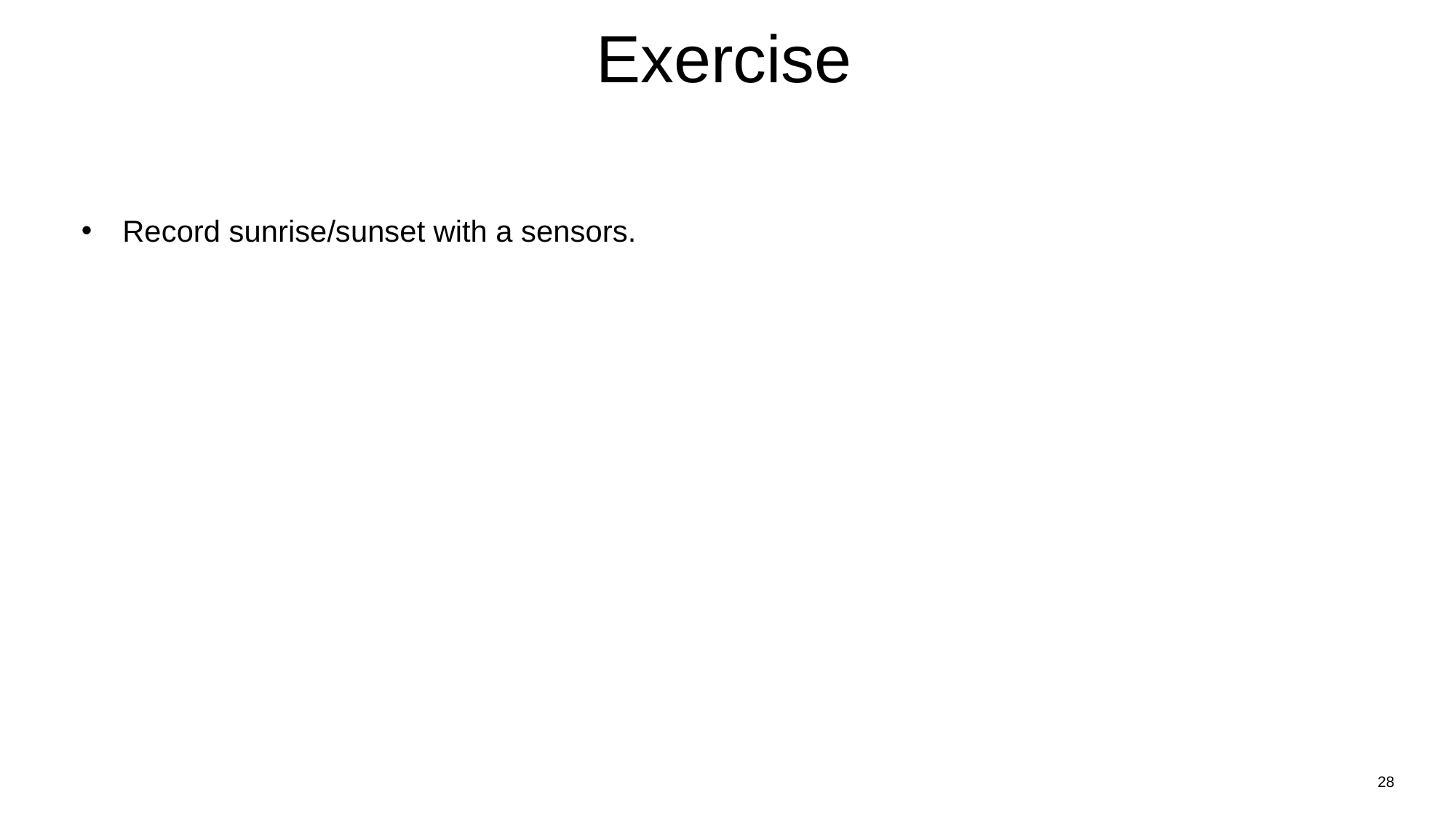

# Exercise
Record sunrise/sunset with a sensors.

28